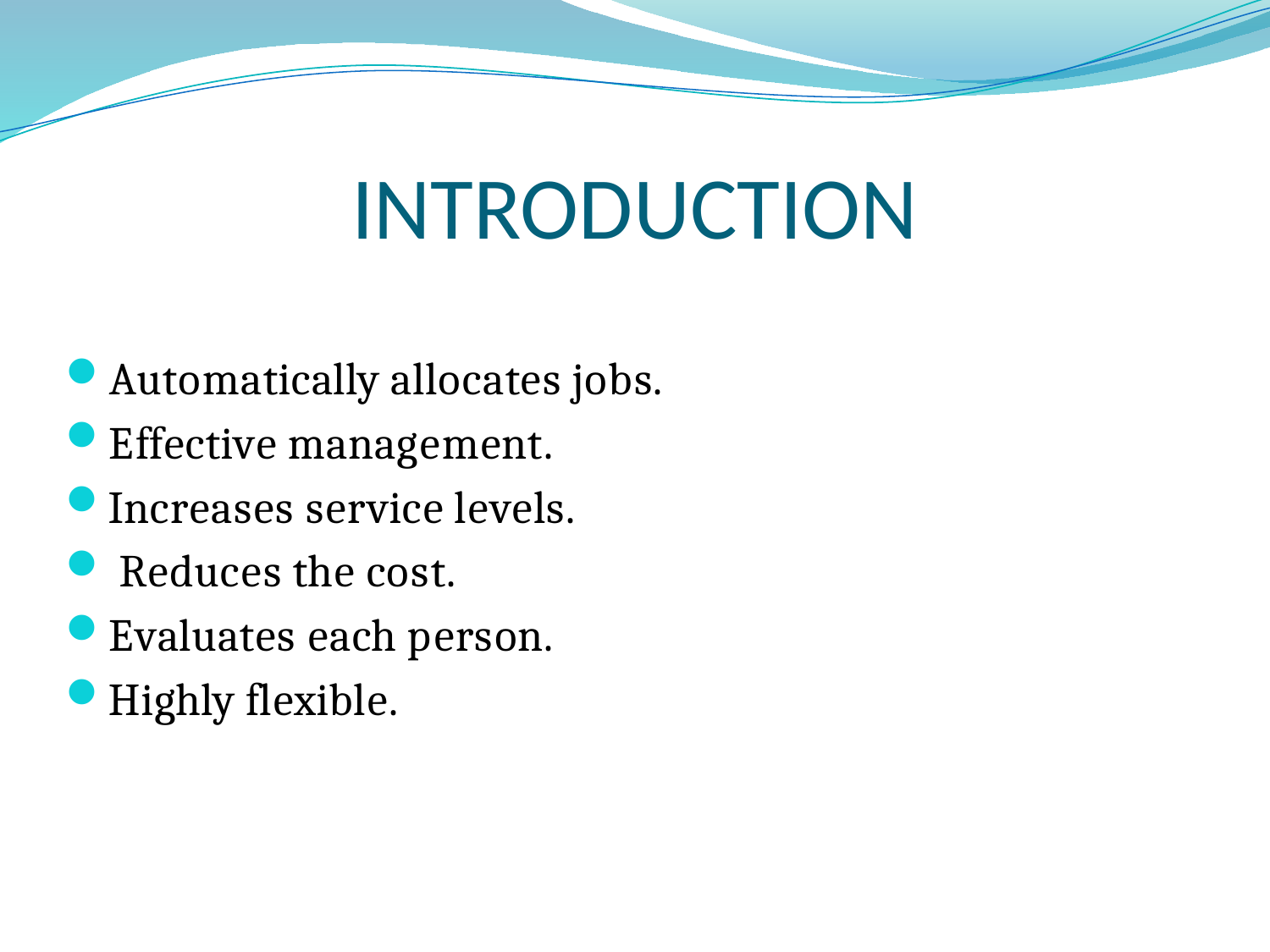

# INTRODUCTION
Automatically allocates jobs.
Effective management.
Increases service levels.
 Reduces the cost.
Evaluates each person.
Highly flexible.